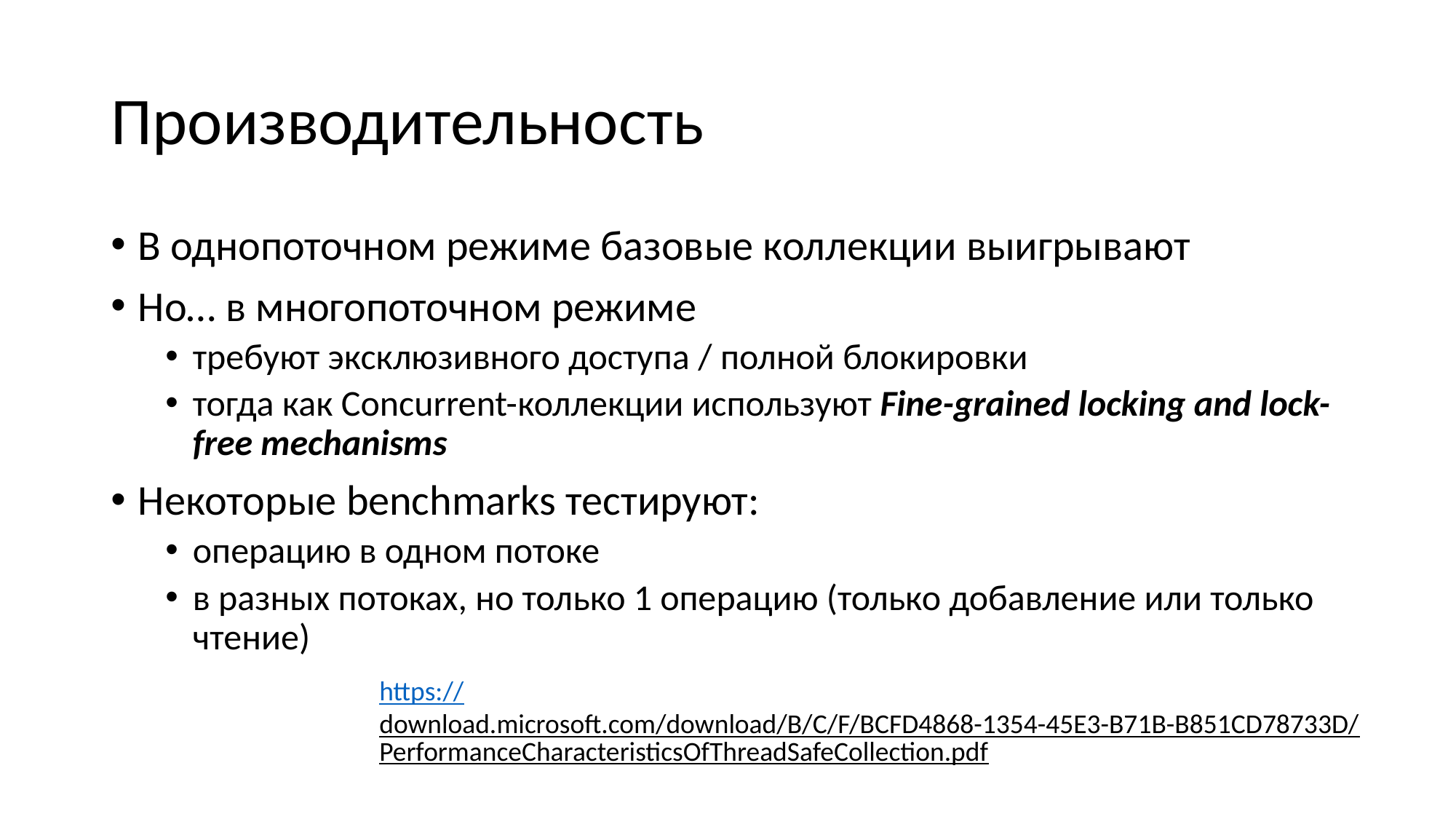

# Производительность
В однопоточном режиме базовые коллекции выигрывают
Но… в многопоточном режиме
требуют эксклюзивного доступа / полной блокировки
тогда как Concurrent-коллекции используют Fine-grained locking and lock-free mechanisms
Некоторые benchmarks тестируют:
операцию в одном потоке
в разных потоках, но только 1 операцию (только добавление или только чтение)
https://download.microsoft.com/download/B/C/F/BCFD4868-1354-45E3-B71B-B851CD78733D/PerformanceCharacteristicsOfThreadSafeCollection.pdf